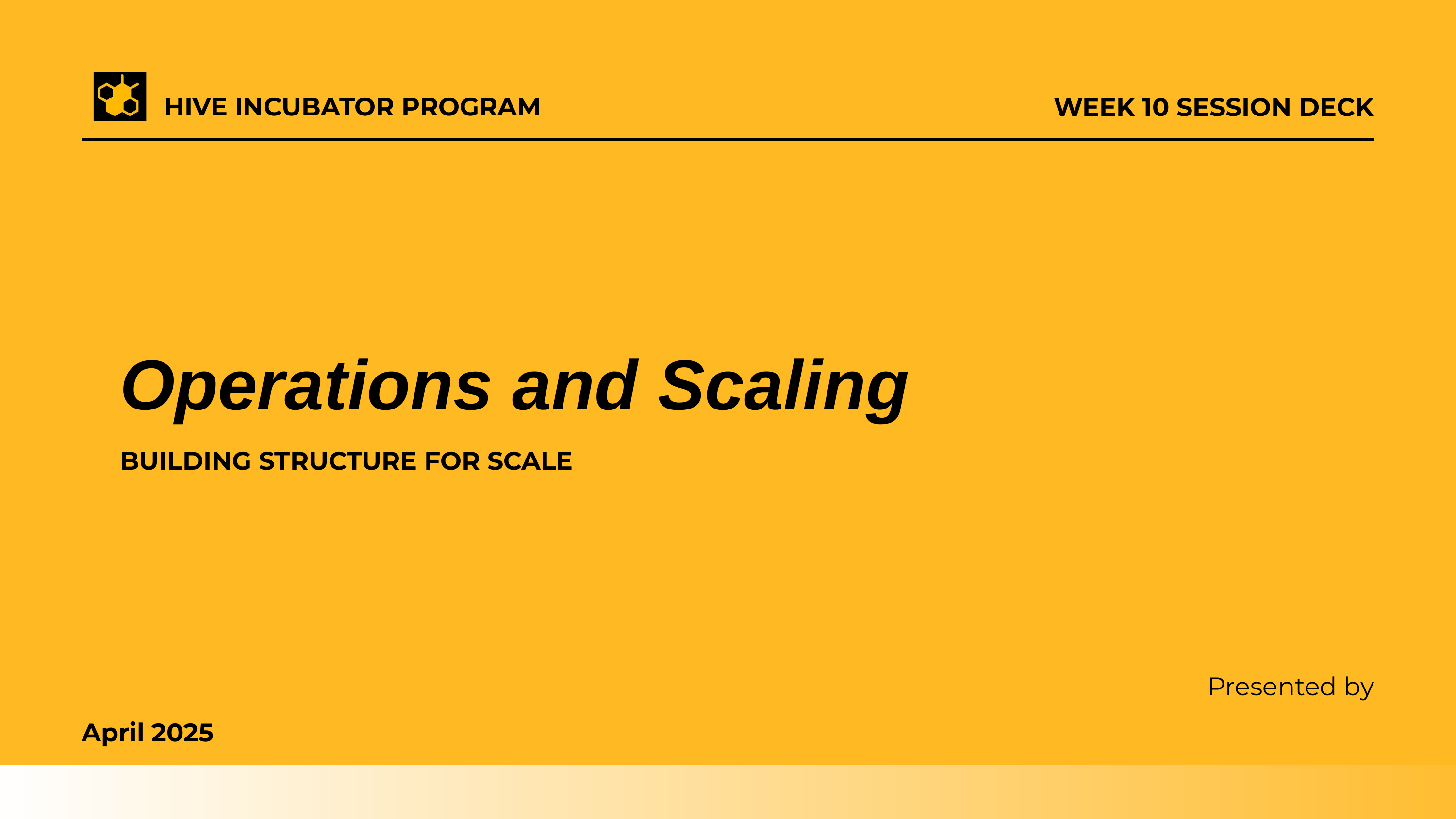

HIVE INCUBATOR PROGRAM
WEEK 10 SESSION DECK
Operations and Scaling
BUILDING STRUCTURE FOR SCALE
Presented by
April 2025